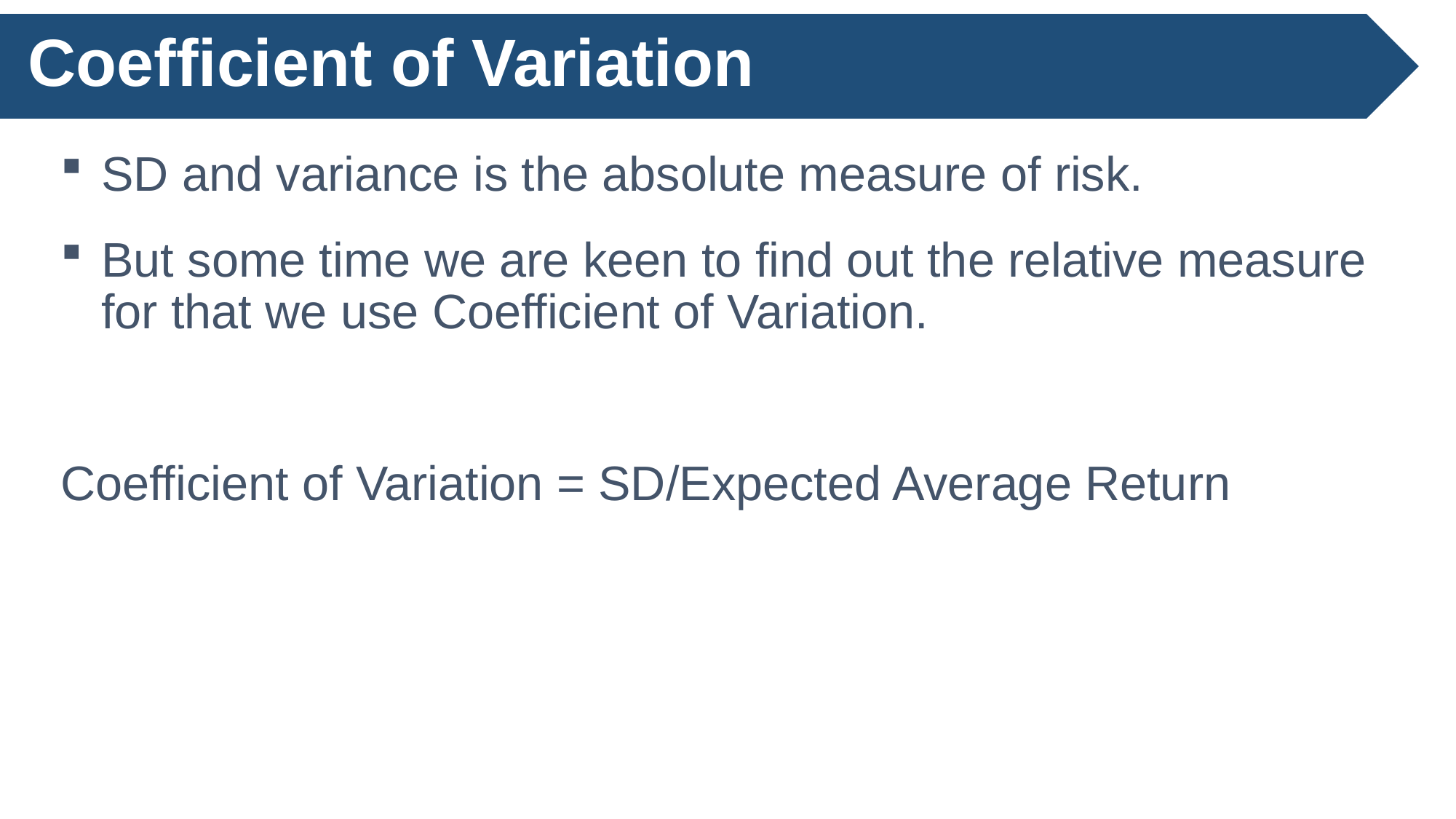

# Coefficient of Variation
SD and variance is the absolute measure of risk.
But some time we are keen to find out the relative measure for that we use Coefficient of Variation.

Coefficient of Variation = SD/Expected Average Return